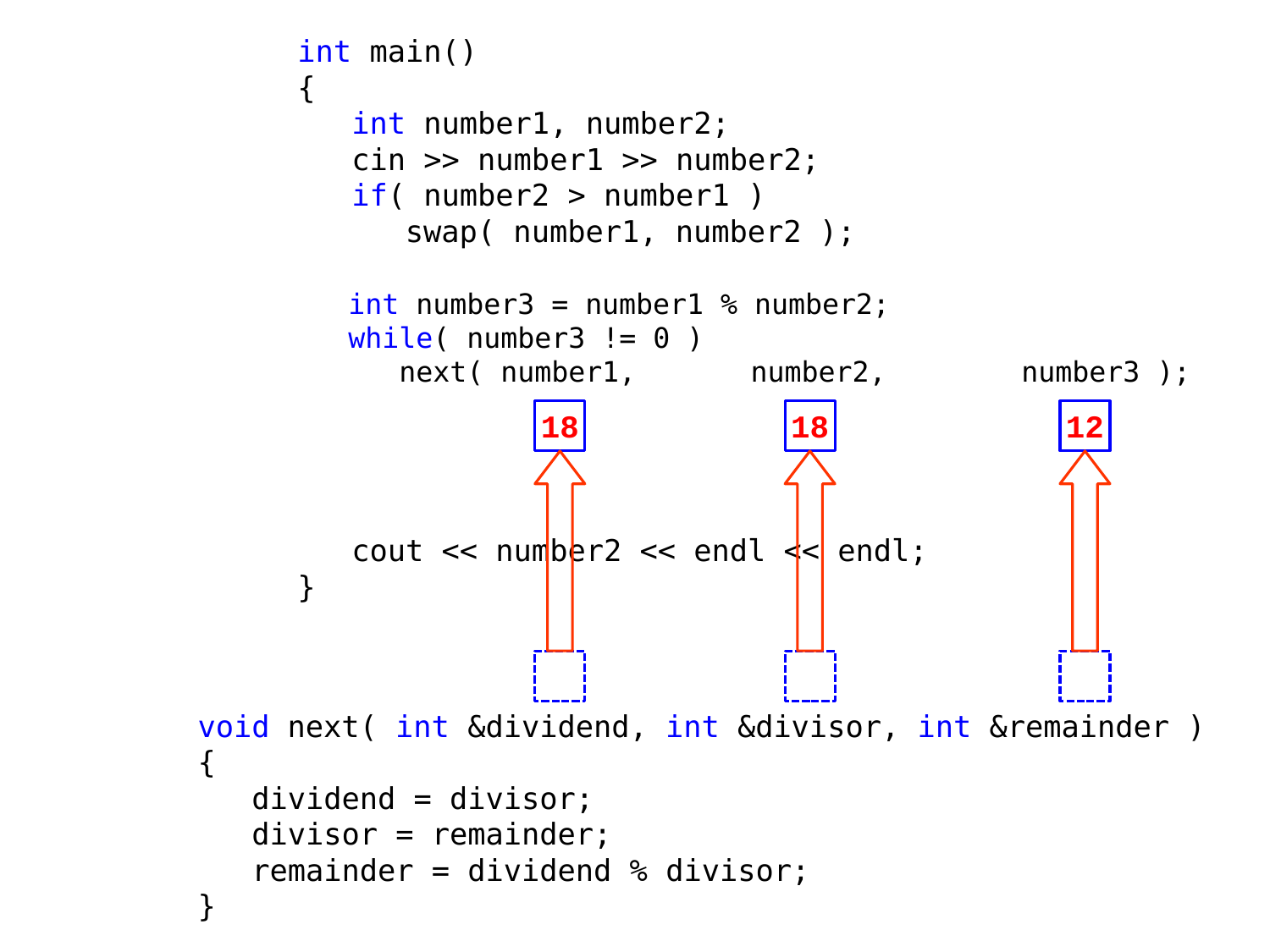

int main()
{
   int number1, number2;
   cin >> number1 >> number2;
   if( number2 > number1 )
      swap( number1, number2 );

   int number3 = number1 % number2;
   while( number3 != 0 )
      next( number1,       number2,        number3 );

   cout << number2 << endl << endl;
}
18
18
12

void next( int &dividend, int &divisor, int &remainder )
{
   dividend = divisor;
   divisor = remainder;
   remainder = dividend % divisor;
}